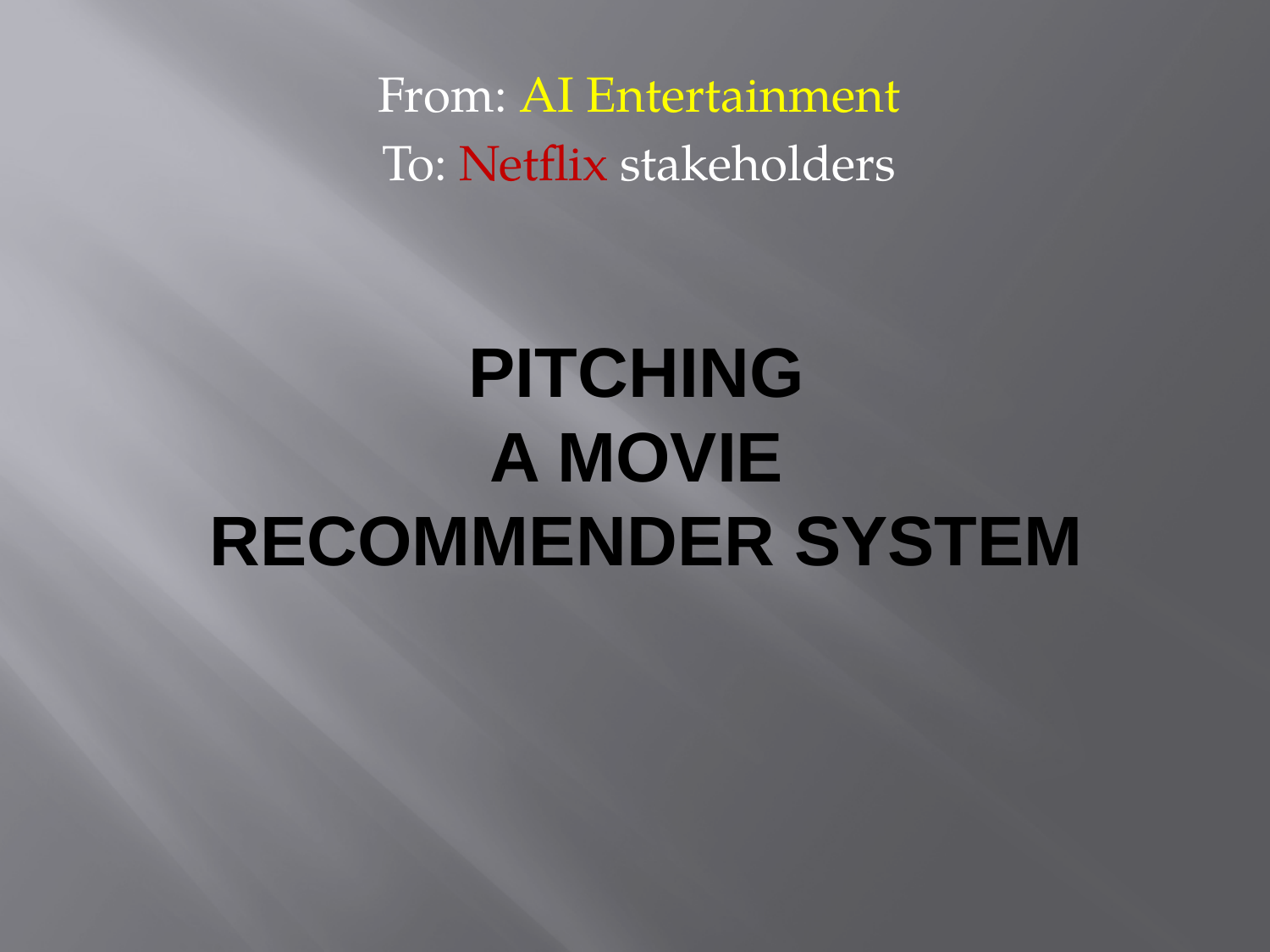

From: AI Entertainment
To: Netflix stakeholders
# Pitching a Movie Recommender System